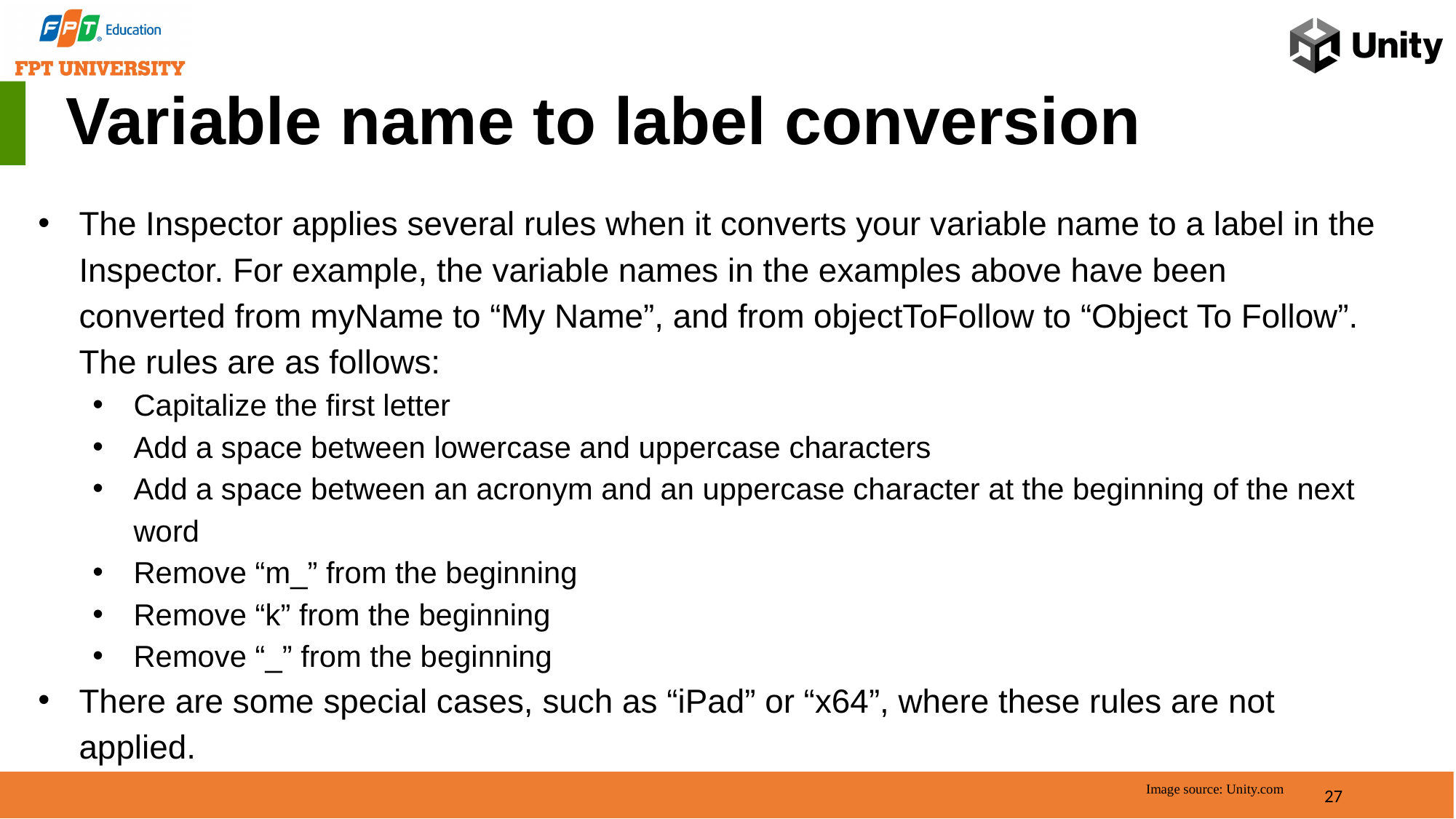

Variable name to label conversion

The Inspector applies several rules when it converts your variable name to a label in the Inspector. For example, the variable names in the examples above have been converted from myName to “My Name”, and from objectToFollow to “Object To Follow”. The rules are as follows:
Capitalize the first letter
Add a space between lowercase and uppercase characters
Add a space between an acronym and an uppercase character at the beginning of the next word
Remove “m_” from the beginning
Remove “k” from the beginning
Remove “_” from the beginning
There are some special cases, such as “iPad” or “x64”, where these rules are not applied.
27
Image source: Unity.com